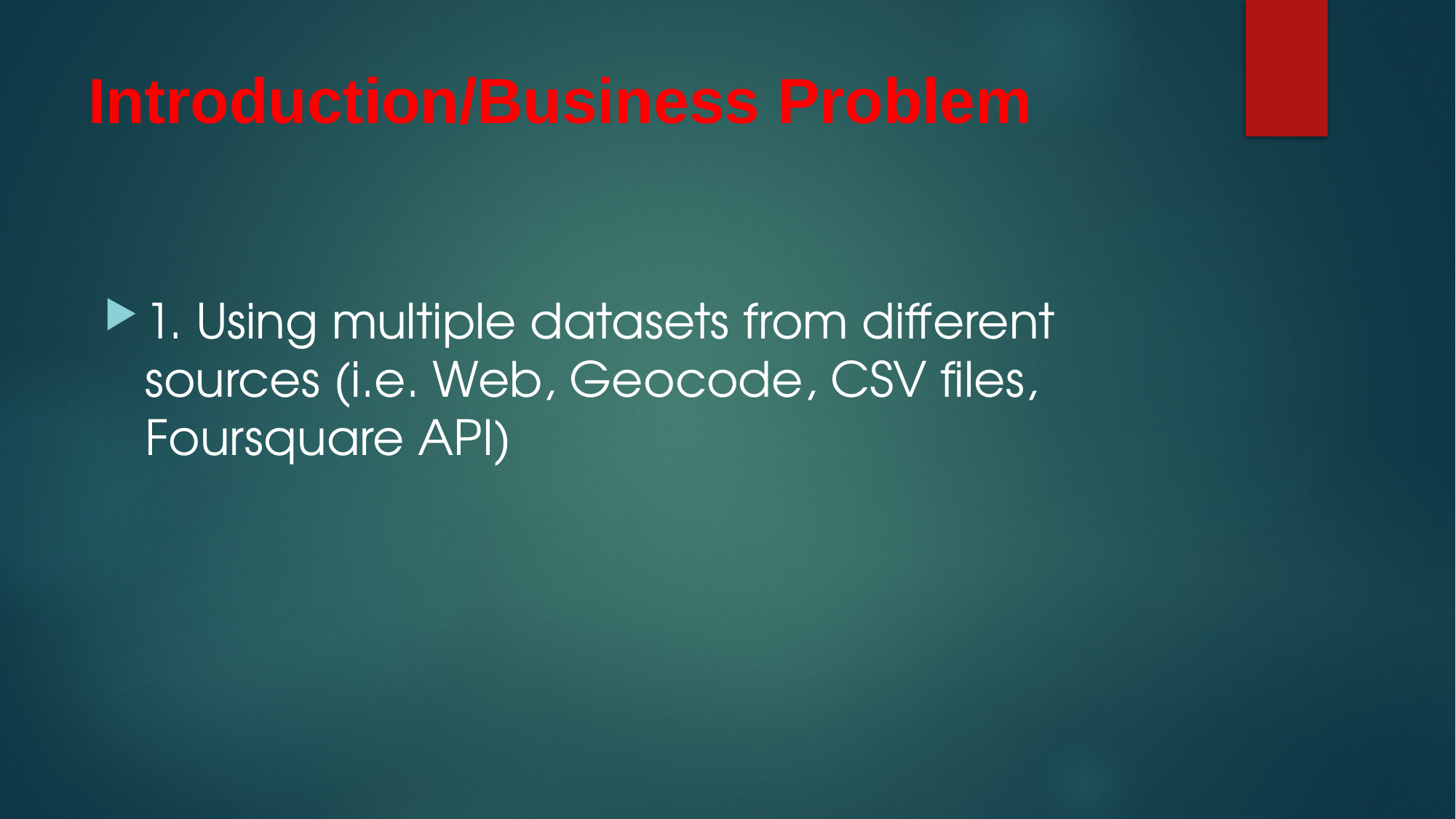

# Introduction/Business Problem
1. Using multiple datasets from different sources (i.e. Web, Geocode, CSV files, Foursquare API)